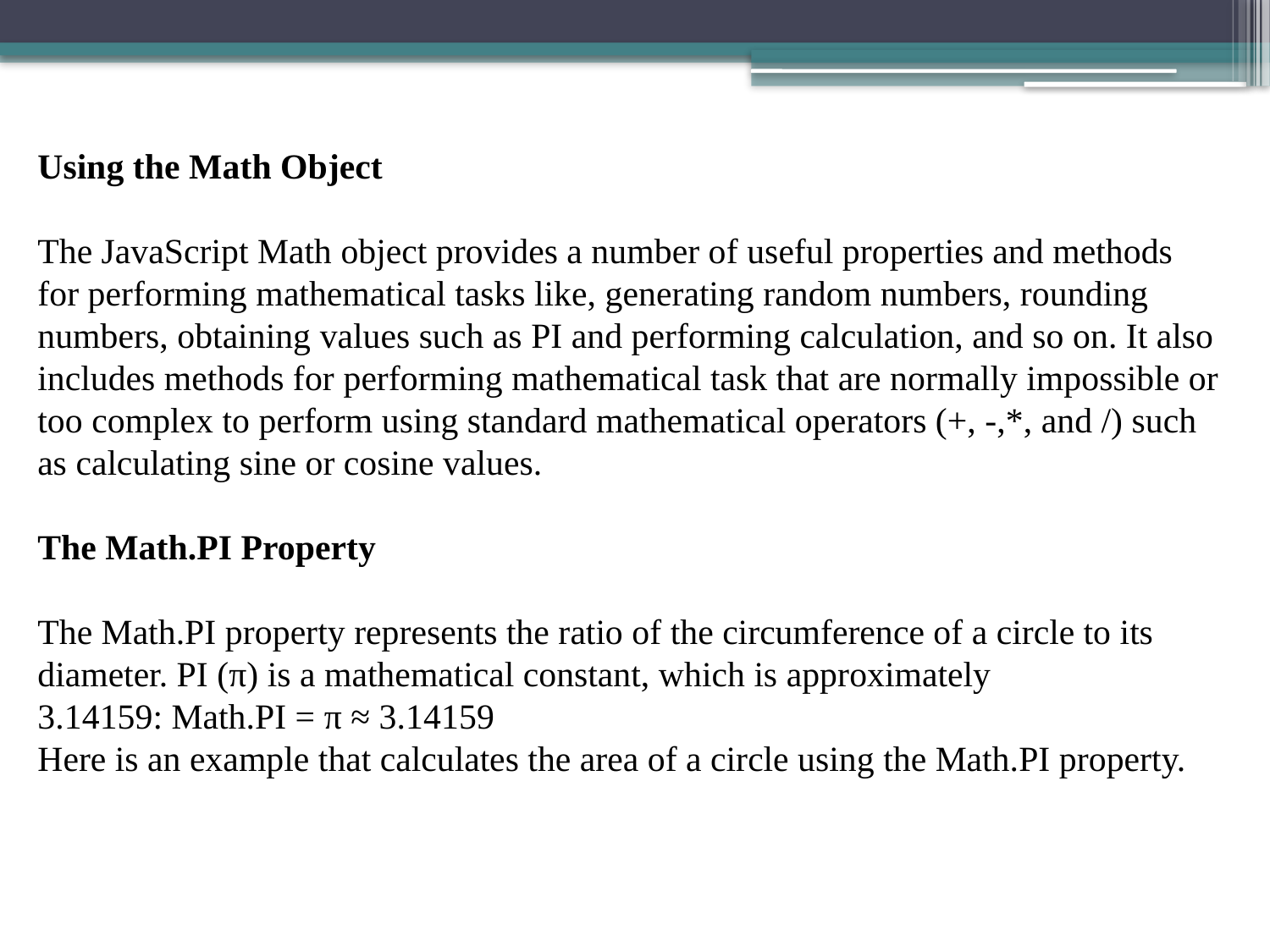

Using the Math Object

The JavaScript Math object provides a number of useful properties and methods for performing mathematical tasks like, generating random numbers, rounding numbers, obtaining values such as PI and performing calculation, and so on. It also includes methods for performing mathematical task that are normally impossible or too complex to perform using standard mathematical operators (+, -,*, and /) such as calculating sine or cosine values.

The Math.PI Property

The Math.PI property represents the ratio of the circumference of a circle to its diameter. PI (π) is a mathematical constant, which is approximately 3.14159: Math.PI = π ≈ 3.14159
Here is an example that calculates the area of a circle using the Math.PI property.